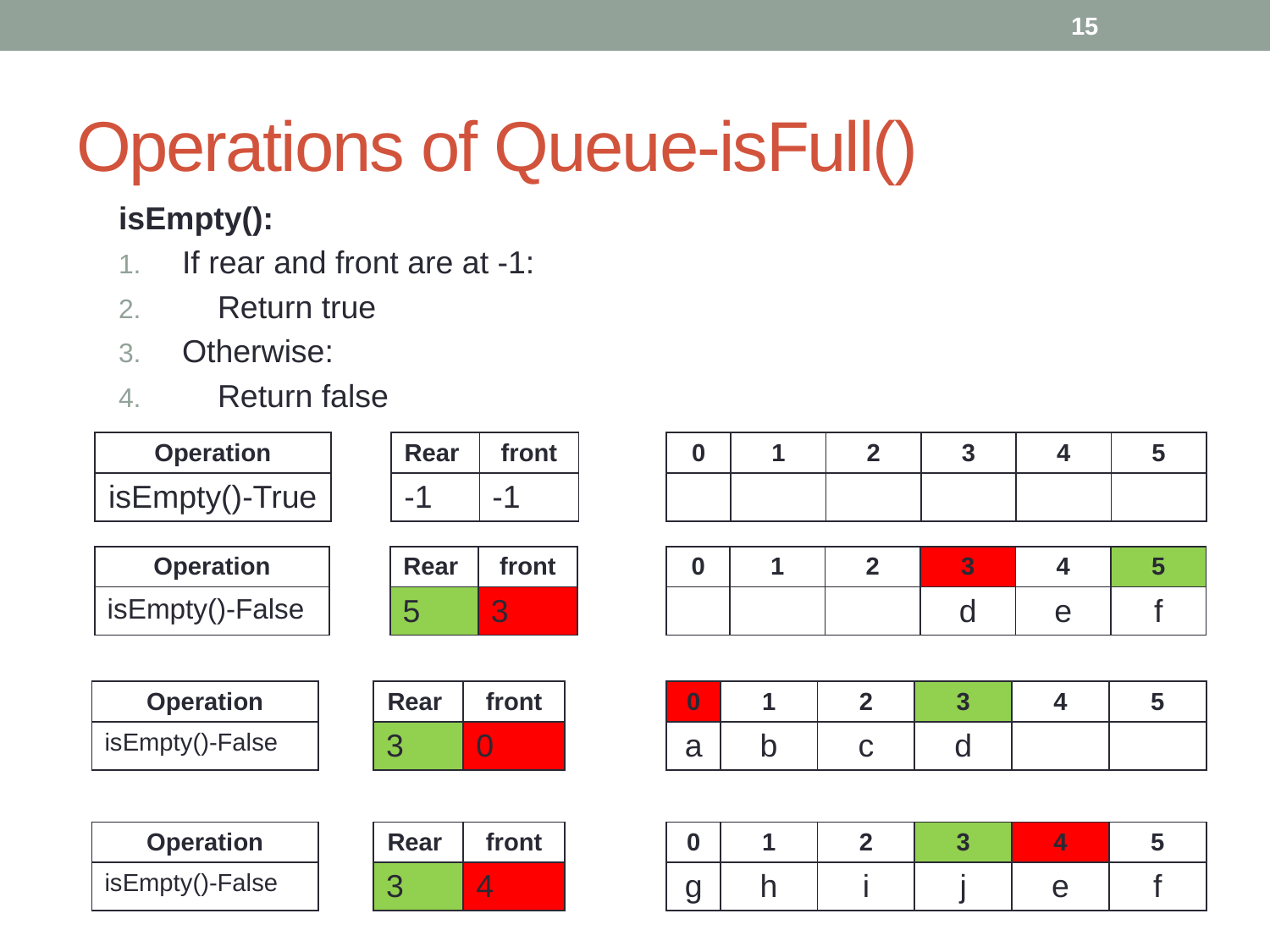

15
# Operations of Queue-isFull()
isEmpty():
If rear and front are at -1:
    Return true
Otherwise:
    Return false

| Operation |  | Rear | front |  | 0 | 1 | 2 | 3 | 4 | 5 |
| --- | --- | --- | --- | --- | --- | --- | --- | --- | --- | --- |
| isEmpty()-True |  | -1 | -1 |  |  |  |  |  |  |  |
| Operation |  | Rear | front |  | 0 | 1 | 2 | 3 | 4 | 5 |
| --- | --- | --- | --- | --- | --- | --- | --- | --- | --- | --- |
| isEmpty()-False |  | 5 | 3 |  |  |  |  | d | e | f |
| Operation |  | Rear | front |  | 0 | 1 | 2 | 3 | 4 | 5 |
| --- | --- | --- | --- | --- | --- | --- | --- | --- | --- | --- |
| isEmpty()-False |  | 3 | 0 |  | a | b | c | d |  |  |
| Operation |  | Rear | front |  | 0 | 1 | 2 | 3 | 4 | 5 |
| --- | --- | --- | --- | --- | --- | --- | --- | --- | --- | --- |
| isEmpty()-False |  | 3 | 4 |  | g | h | i | j | e | f |